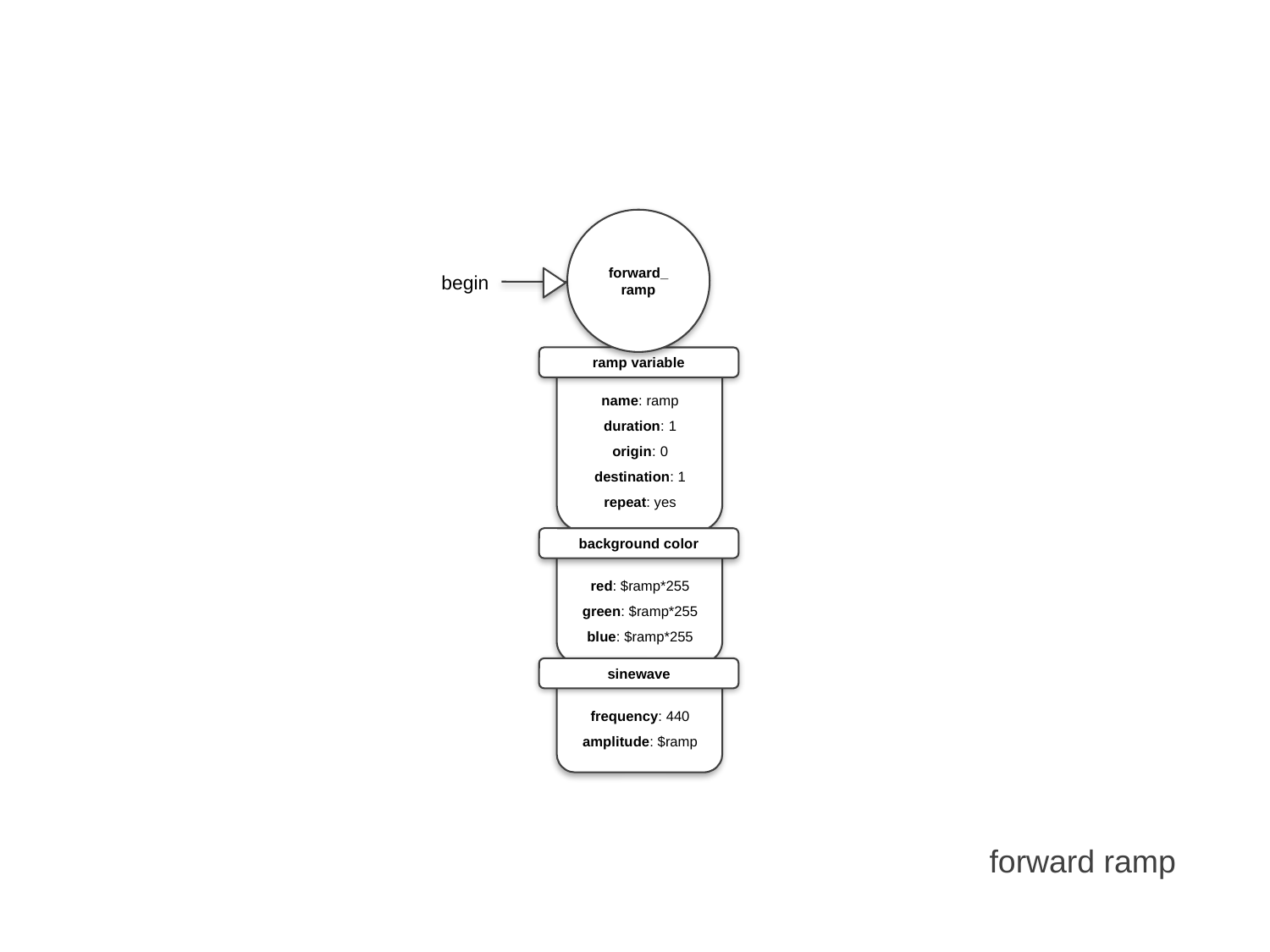

forward_
ramp
begin

ramp variable

name: ramp
duration: 1
origin: 0
destination: 1
repeat: yes
background color

red: $ramp*255
green: $ramp*255
blue: $ramp*255
sinewave

frequency: 440
amplitude: $ramp
forward ramp